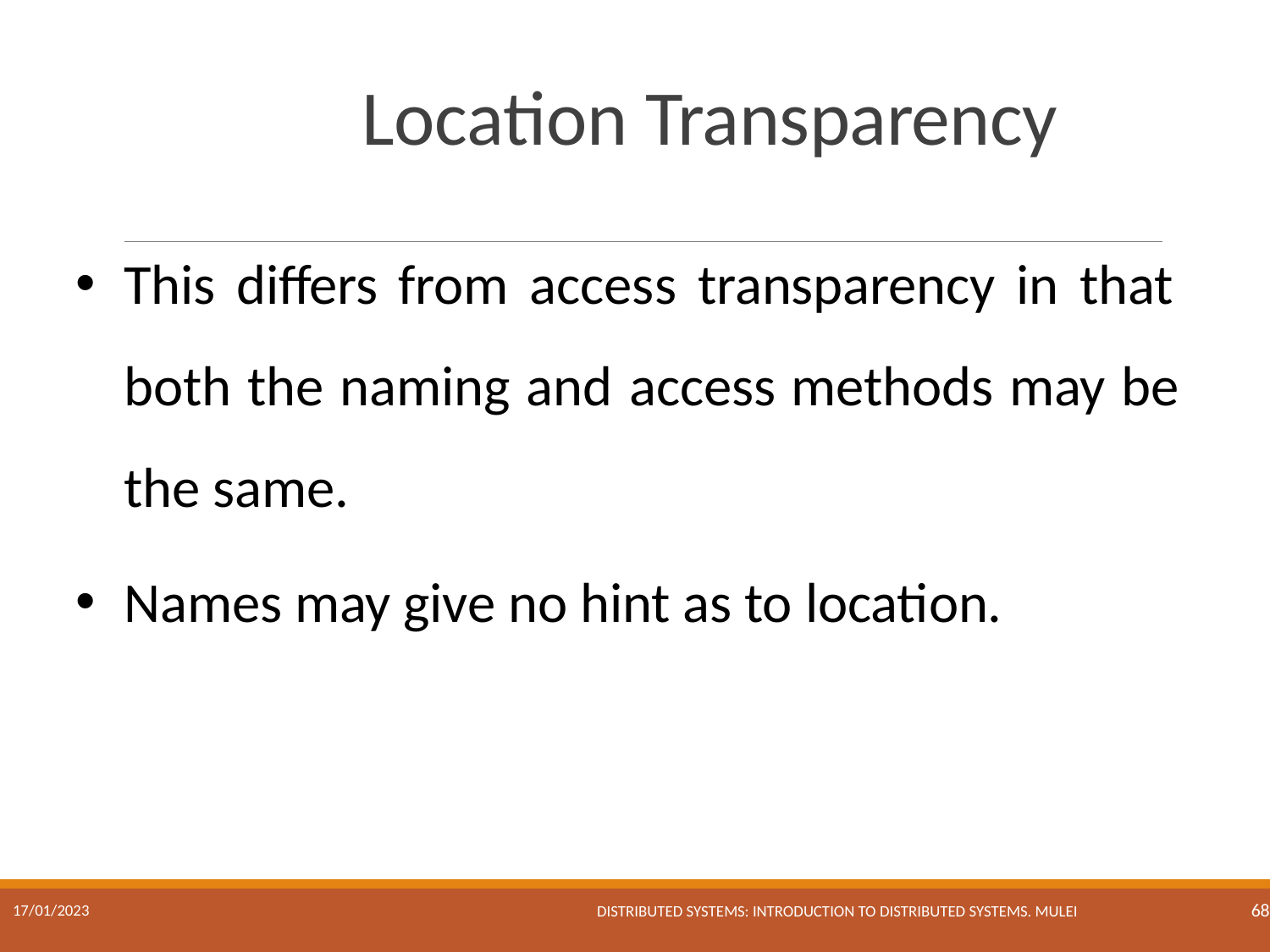

# Location Transparency
This differs from access transparency in that  both the naming and access methods may be  the same.
Names may give no hint as to location.
Distributed Systems: Introduction to Distributed Systems. Mulei
17/01/2023
68